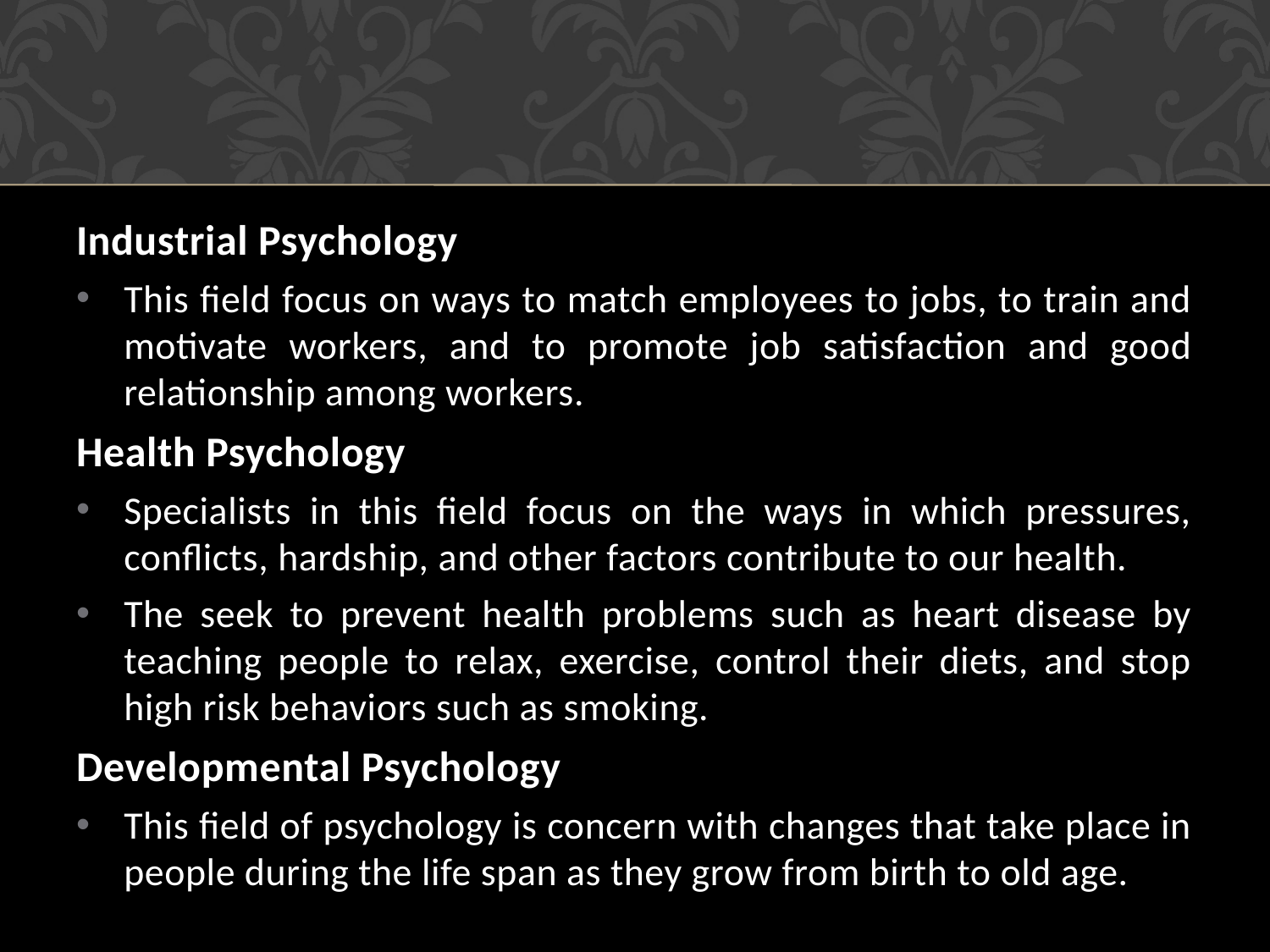

Industrial Psychology
This field focus on ways to match employees to jobs, to train and motivate workers, and to promote job satisfaction and good relationship among workers.
Health Psychology
Specialists in this field focus on the ways in which pressures, conflicts, hardship, and other factors contribute to our health.
The seek to prevent health problems such as heart disease by teaching people to relax, exercise, control their diets, and stop high risk behaviors such as smoking.
Developmental Psychology
This field of psychology is concern with changes that take place in people during the life span as they grow from birth to old age.